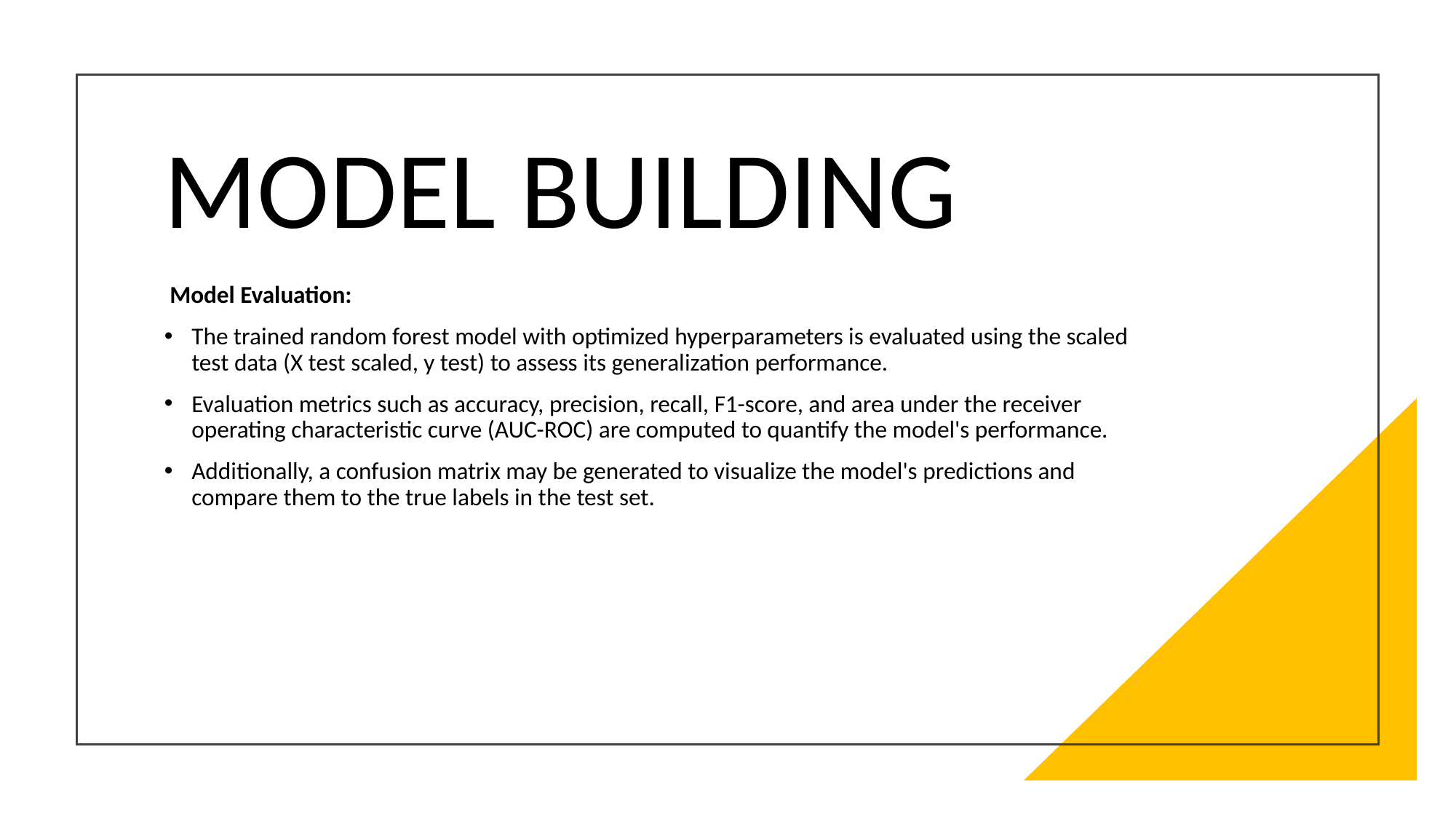

# MODEL BUILDING​
 Model Evaluation:​​
The trained random forest model with optimized hyperparameters is evaluated using the scaled test data (X test scaled, y test) to assess its generalization performance.​​
Evaluation metrics such as accuracy, precision, recall, F1-score, and area under the receiver operating characteristic curve (AUC-ROC) are computed to quantify the model's performance.​​
Additionally, a confusion matrix may be generated to visualize the model's predictions and compare them to the true labels in the test set.​​